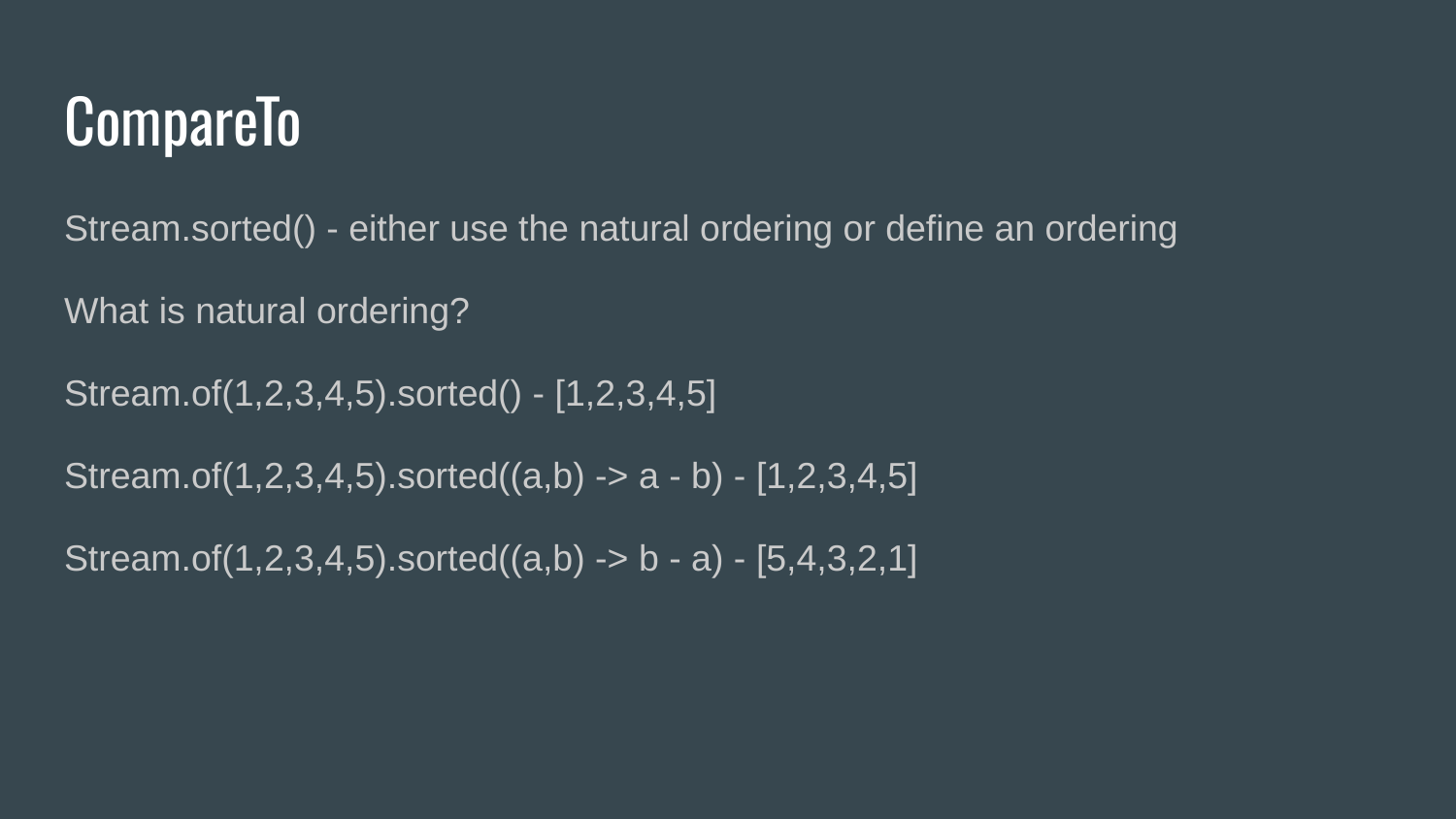

# CompareTo
Stream.sorted() - either use the natural ordering or define an ordering
What is natural ordering?
Stream.of(1,2,3,4,5).sorted() - [1,2,3,4,5]
Stream.of(1,2,3,4,5).sorted((a,b) -> a - b) - [1,2,3,4,5]
Stream.of(1,2,3,4,5).sorted((a,b) -> b - a) - [5,4,3,2,1]